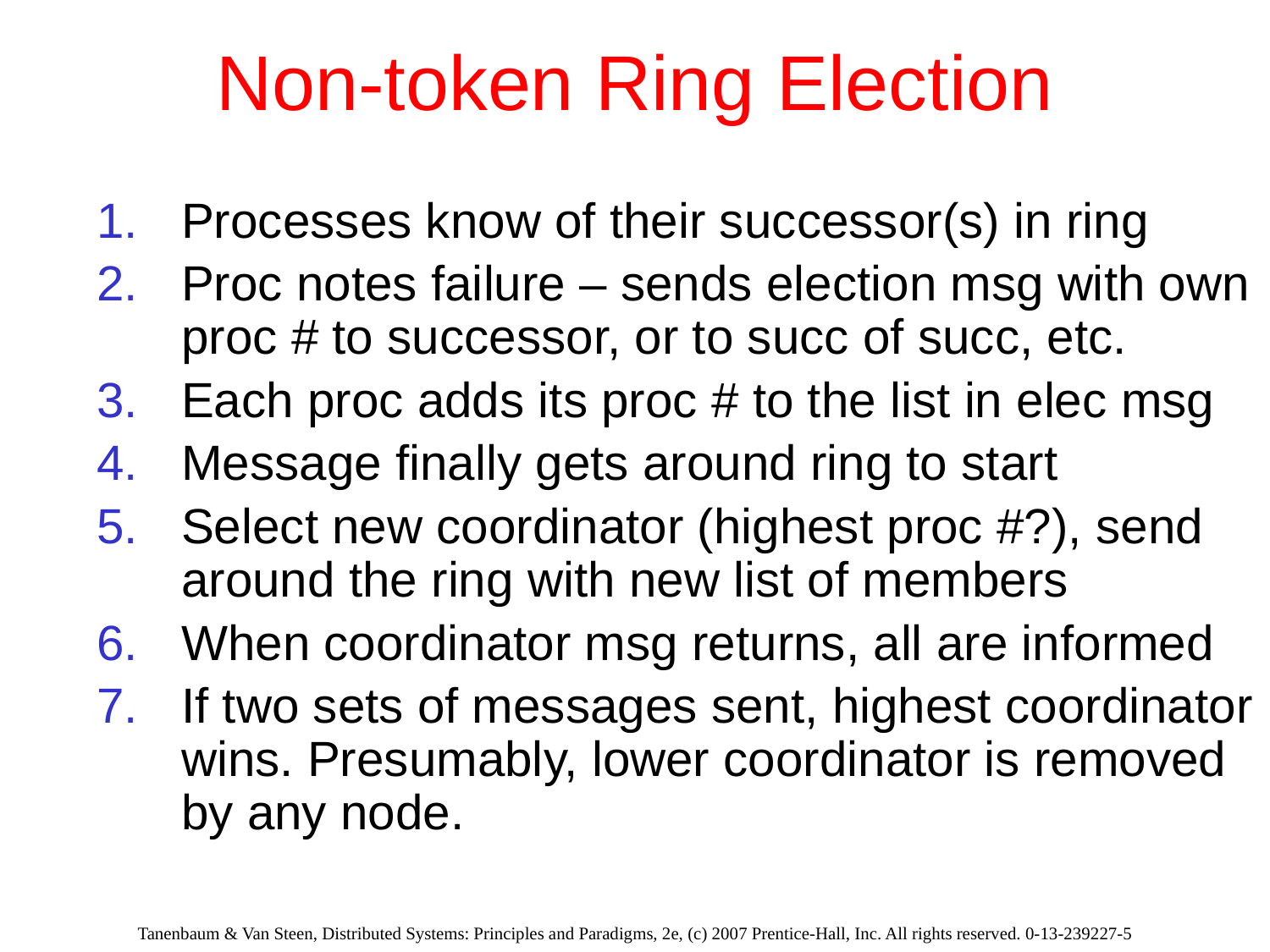

# Non-token Ring Election
Processes know of their successor(s) in ring
Proc notes failure – sends election msg with own proc # to successor, or to succ of succ, etc.
Each proc adds its proc # to the list in elec msg
Message finally gets around ring to start
Select new coordinator (highest proc #?), send around the ring with new list of members
When coordinator msg returns, all are informed
If two sets of messages sent, highest coordinator wins. Presumably, lower coordinator is removed by any node.

Tanenbaum & Van Steen, Distributed Systems: Principles and Paradigms, 2e, (c) 2007 Prentice-Hall, Inc. All rights reserved. 0-13-239227-5